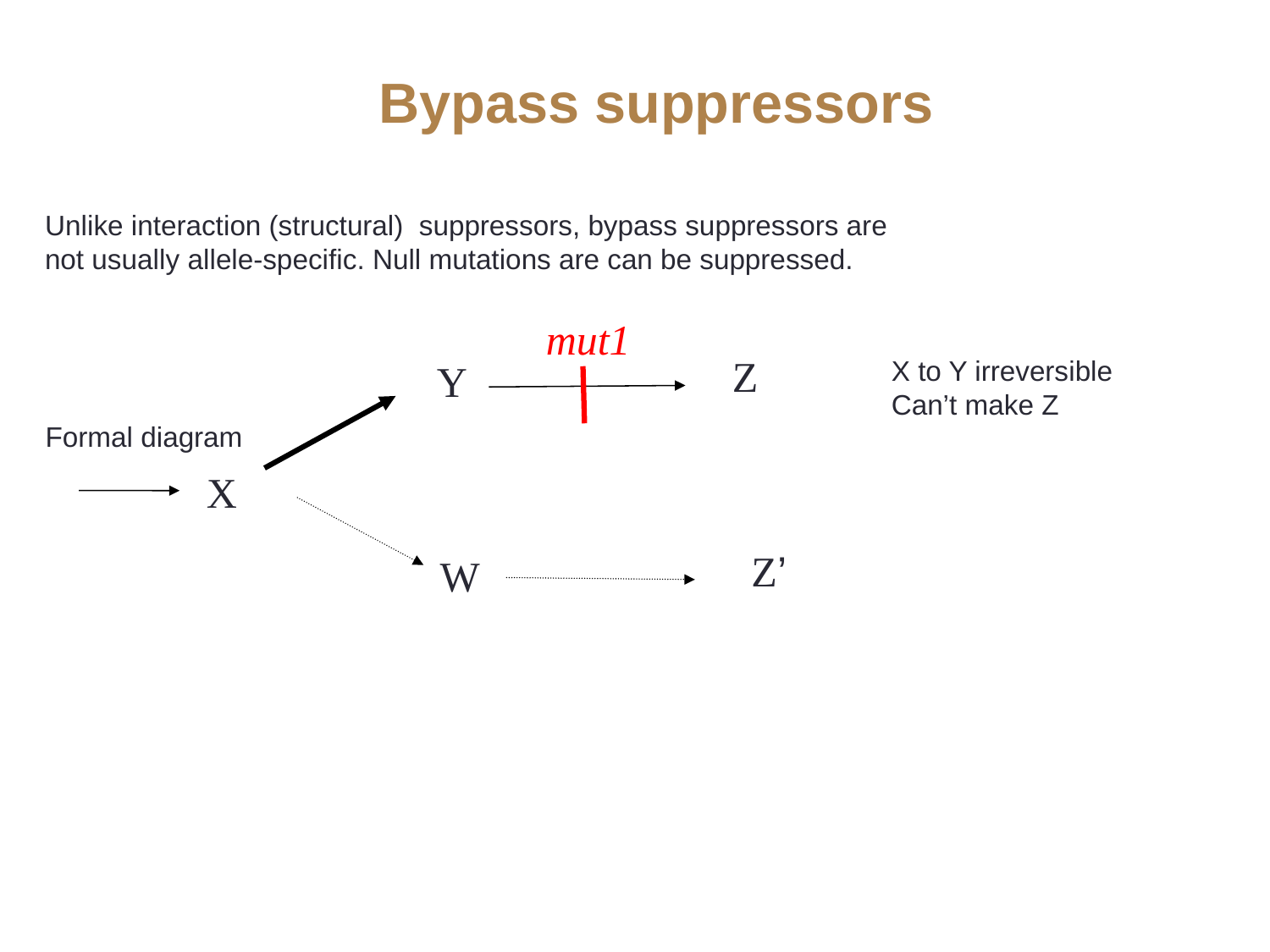

Bypass suppressors
Unlike interaction (structural)  suppressors, bypass suppressors are
not usually allele-specific. Null mutations are can be suppressed.
mut1
Z
X to Y irreversible
Can’t make Z
Y

Formal diagram
X

Z’
W